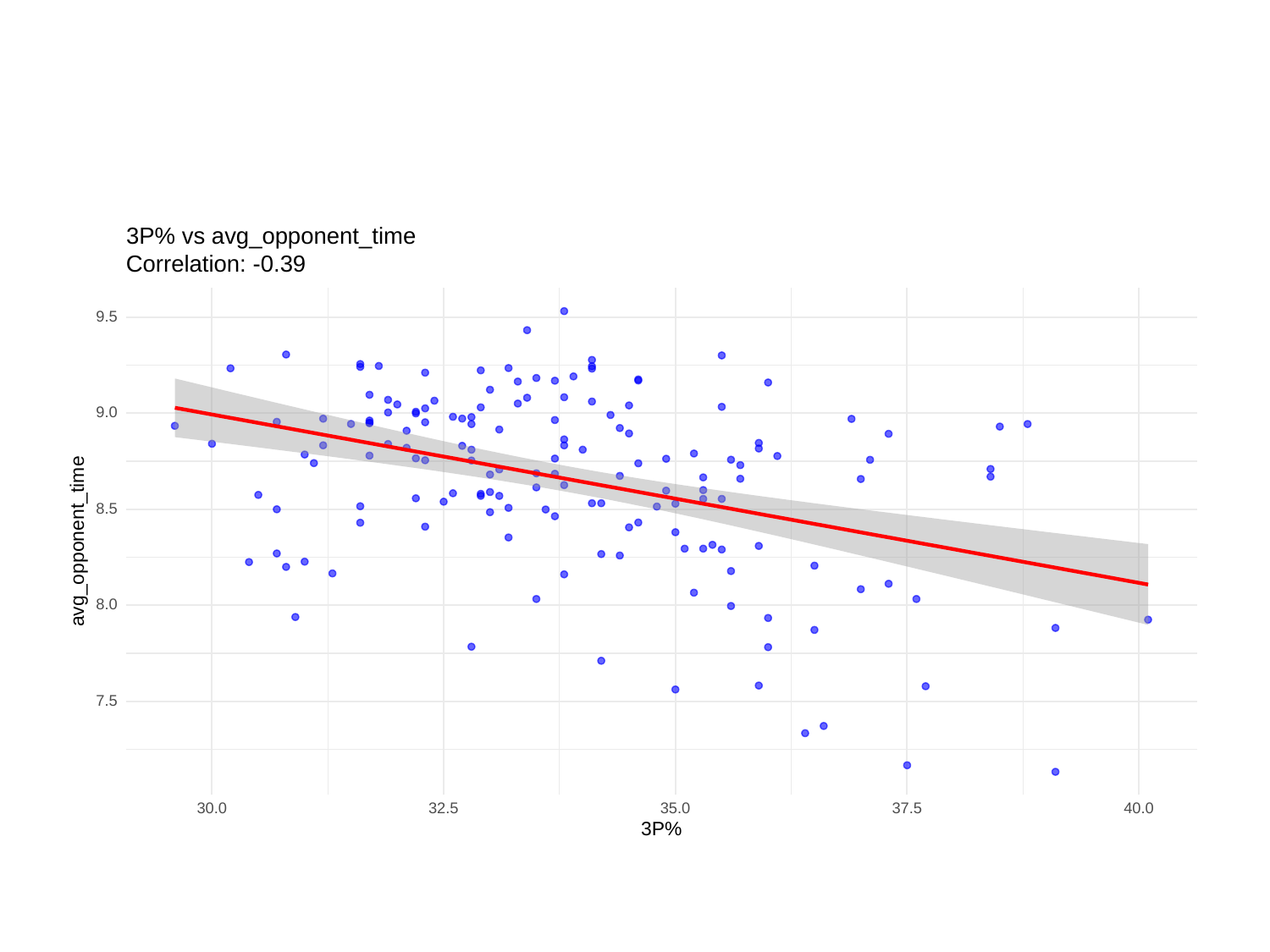

3P% vs avg_opponent_time
Correlation: -0.39

9.5

9.0

8.5

avg_opponent_time

8.0

7.5

30.0
32.5
35.0
37.5
40.0
3P%